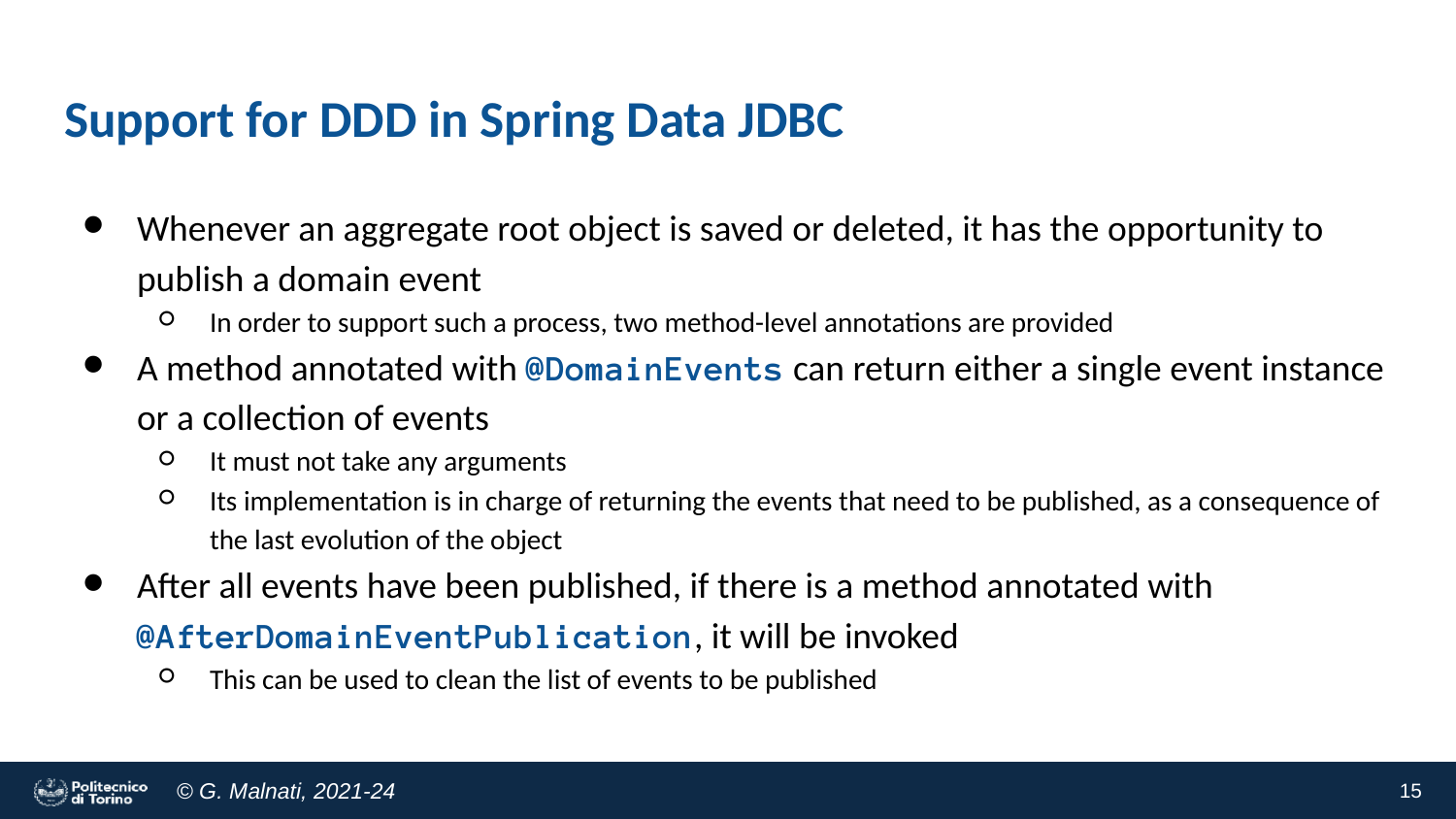

# Support for DDD in Spring Data JDBC
Whenever an aggregate root object is saved or deleted, it has the opportunity to publish a domain event
In order to support such a process, two method-level annotations are provided
A method annotated with @DomainEvents can return either a single event instance or a collection of events
It must not take any arguments
Its implementation is in charge of returning the events that need to be published, as a consequence of the last evolution of the object
After all events have been published, if there is a method annotated with @AfterDomainEventPublication, it will be invoked
This can be used to clean the list of events to be published
15